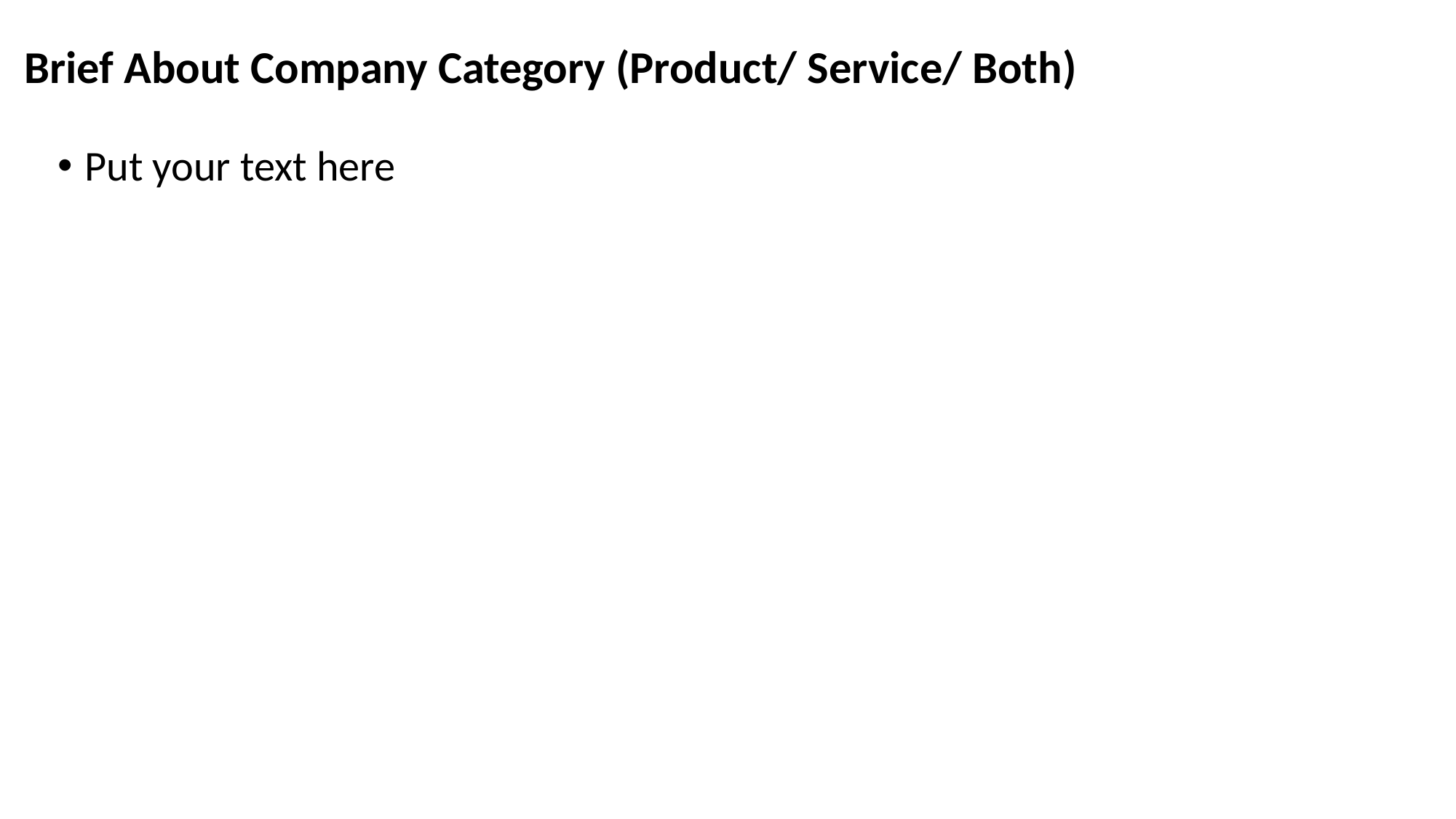

# Brief About Company Category (Product/ Service/ Both)
Put your text here